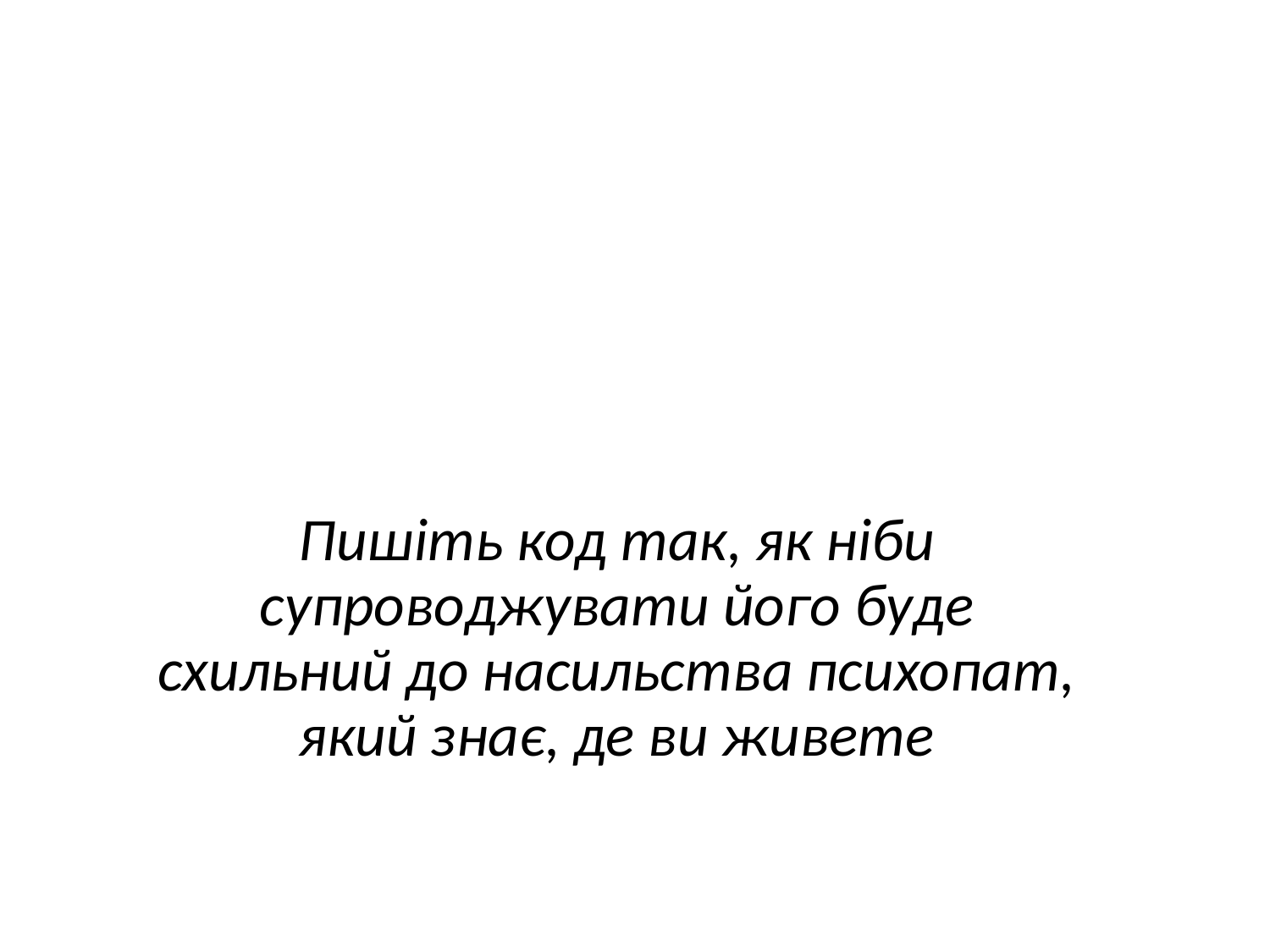

# Пишіть код так, як ніби супроводжувати його буде схильний до насильства психопат, який знає, де ви живете